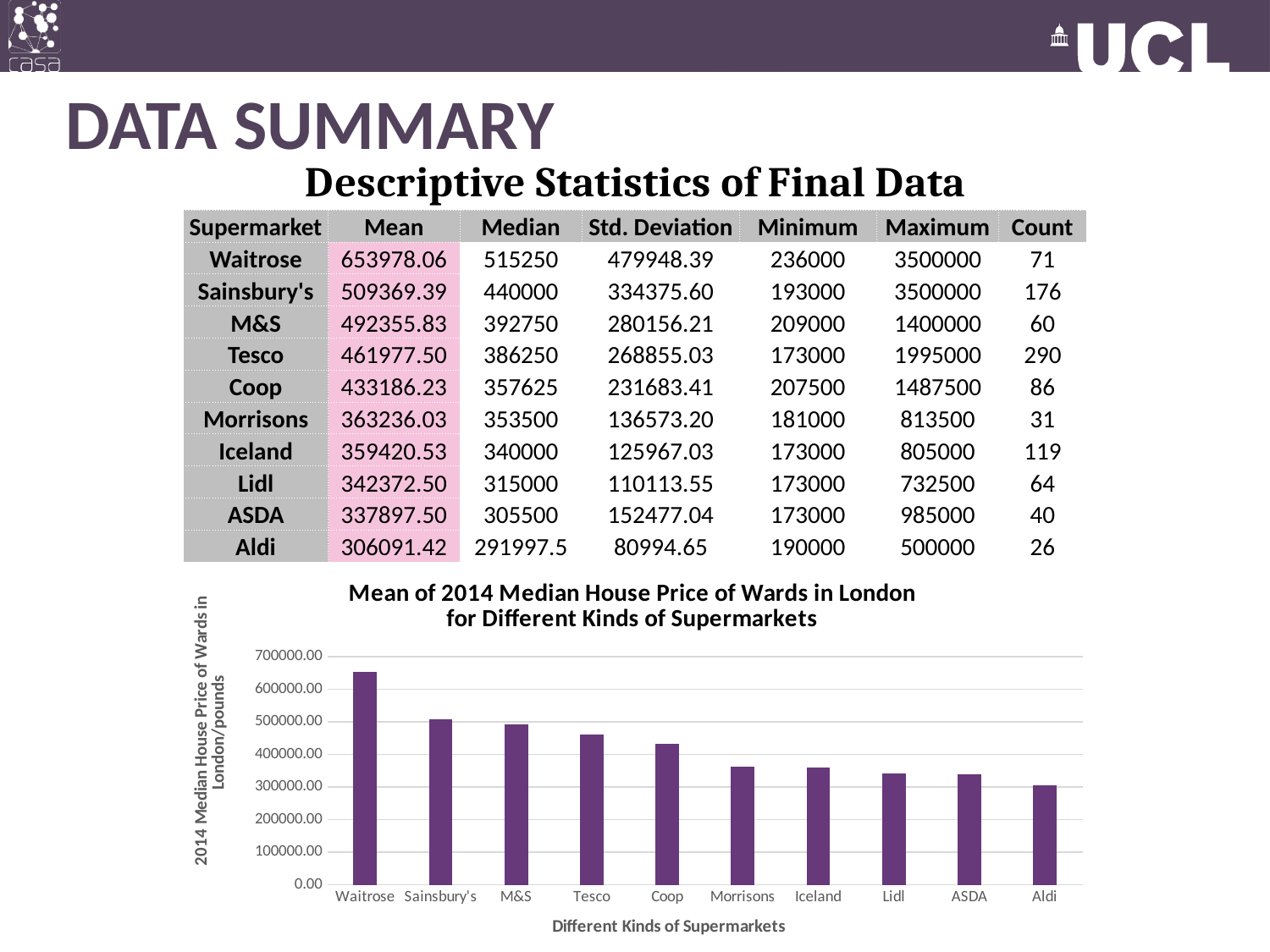

# Data SUMMARY
Descriptive Statistics of Final Data
| Supermarket | Mean | Median | Std. Deviation | Minimum | Maximum | Count |
| --- | --- | --- | --- | --- | --- | --- |
| Waitrose | 653978.06 | 515250 | 479948.39 | 236000 | 3500000 | 71 |
| Sainsbury's | 509369.39 | 440000 | 334375.60 | 193000 | 3500000 | 176 |
| M&S | 492355.83 | 392750 | 280156.21 | 209000 | 1400000 | 60 |
| Tesco | 461977.50 | 386250 | 268855.03 | 173000 | 1995000 | 290 |
| Coop | 433186.23 | 357625 | 231683.41 | 207500 | 1487500 | 86 |
| Morrisons | 363236.03 | 353500 | 136573.20 | 181000 | 813500 | 31 |
| Iceland | 359420.53 | 340000 | 125967.03 | 173000 | 805000 | 119 |
| Lidl | 342372.50 | 315000 | 110113.55 | 173000 | 732500 | 64 |
| ASDA | 337897.50 | 305500 | 152477.04 | 173000 | 985000 | 40 |
| Aldi | 306091.42 | 291997.5 | 80994.65 | 190000 | 500000 | 26 |

### Chart: Mean of 2014 Median House Price of Wards in London
for Different Kinds of Supermarkets

| Category | Mean |
|---|---|
| Waitrose | 653978.0563380282 |
| Sainsbury's | 509369.38636363635 |
| M&S | 492355.8333333333 |
| Tesco | 461977.5 |
| Coop | 433186.23255813954 |
| Morrisons | 363236.03225806454 |
| Iceland | 359420.5294117647 |
| Lidl | 342372.5 |
| ASDA | 337897.5 |
| Aldi | 306091.42307692306 |